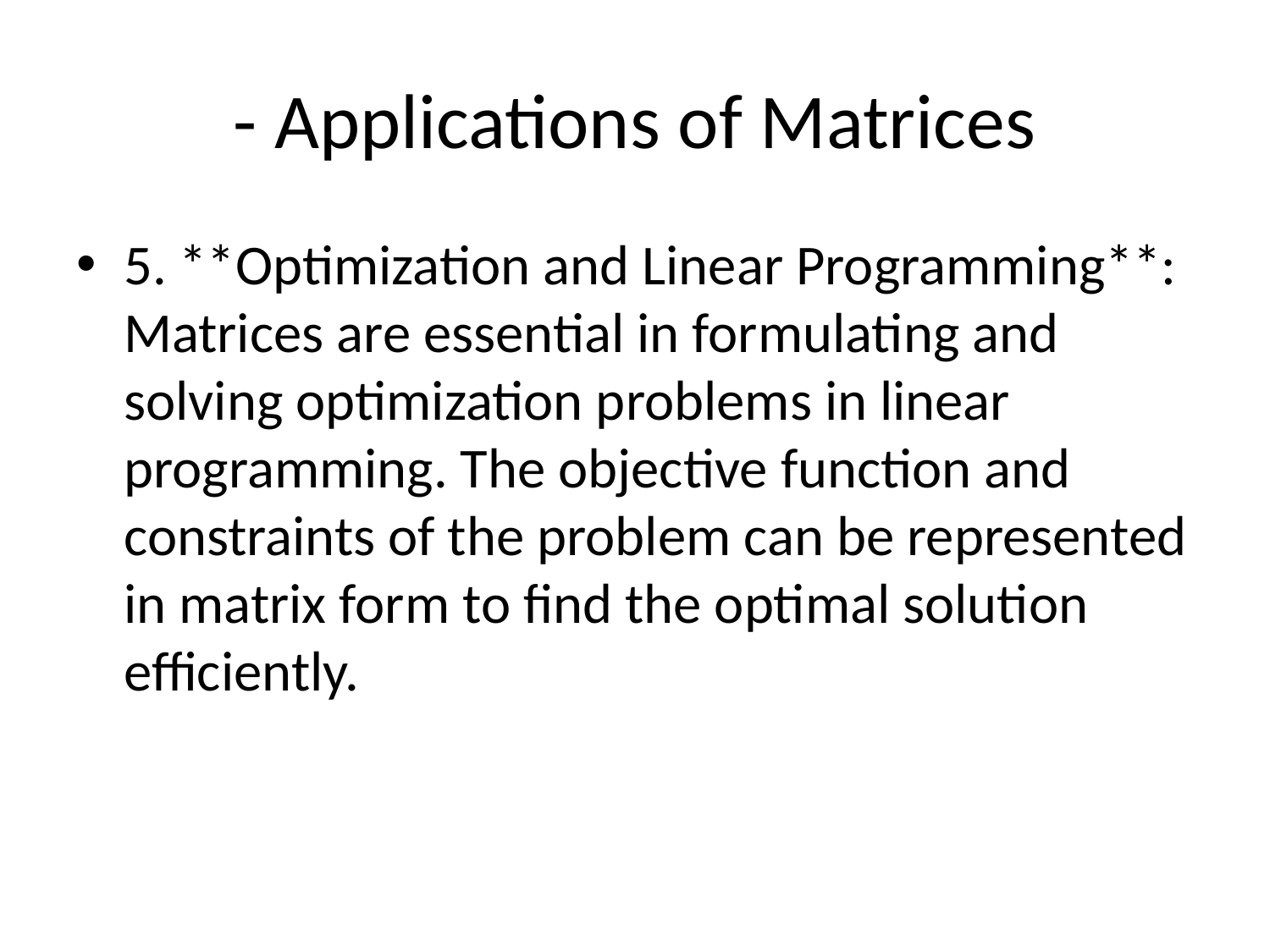

# - Applications of Matrices
5. **Optimization and Linear Programming**: Matrices are essential in formulating and solving optimization problems in linear programming. The objective function and constraints of the problem can be represented in matrix form to find the optimal solution efficiently.